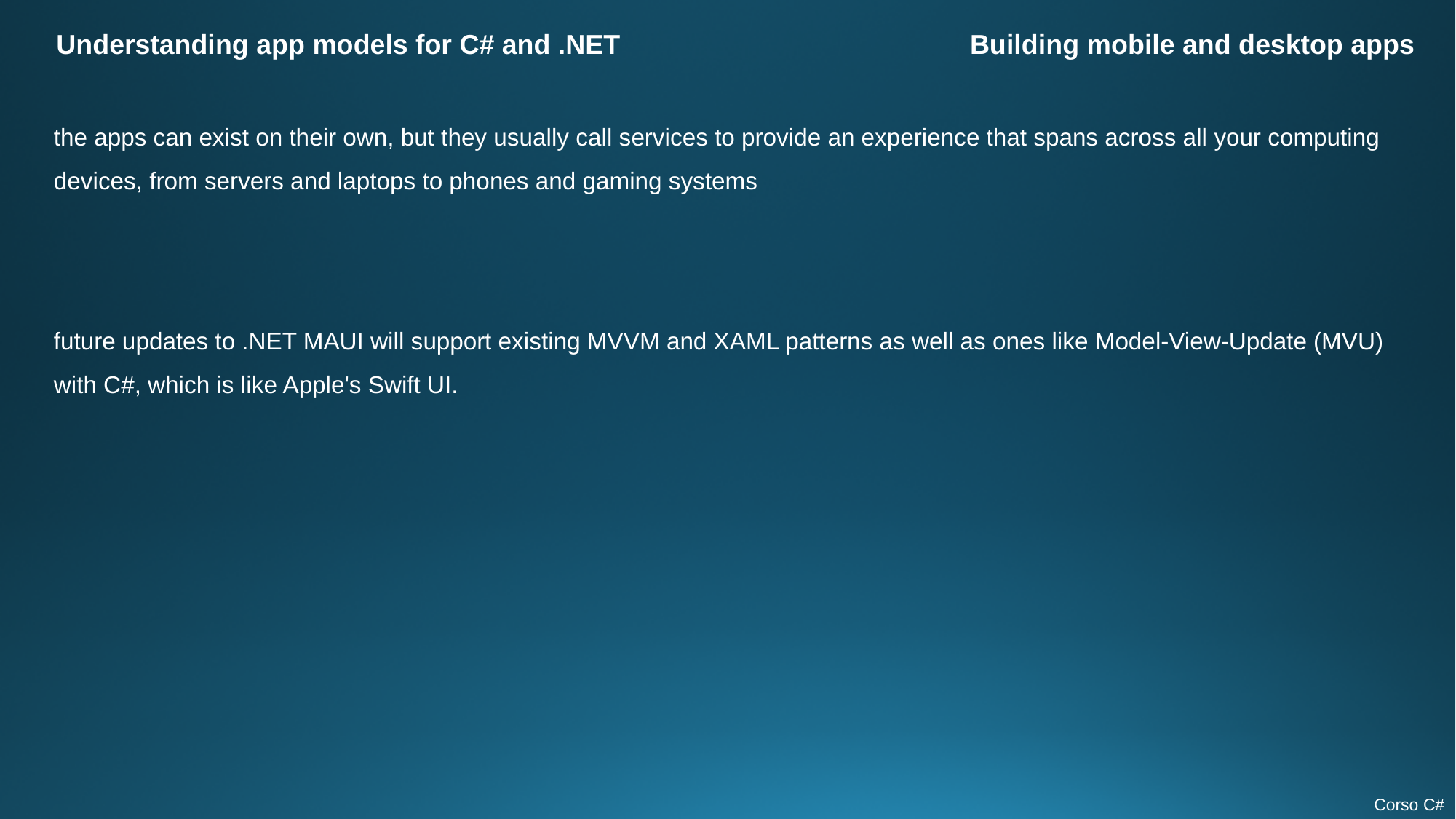

Understanding app models for C# and .NET
Building mobile and desktop apps
the apps can exist on their own, but they usually call services to provide an experience that spans across all your computing devices, from servers and laptops to phones and gaming systems

future updates to .NET MAUI will support existing MVVM and XAML patterns as well as ones like Model-View-Update (MVU) with C#, which is like Apple's Swift UI.
Corso C#